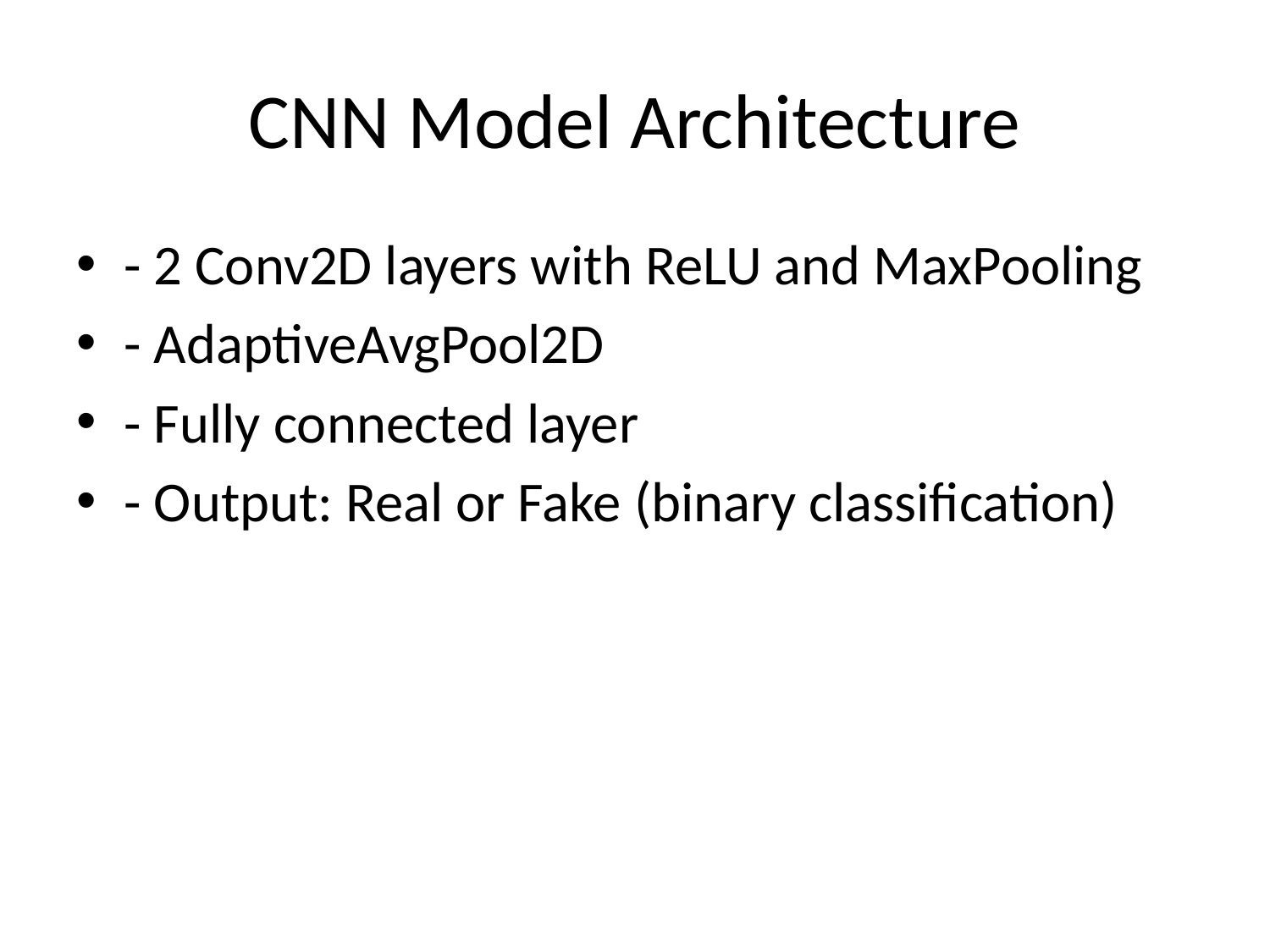

# CNN Model Architecture
- 2 Conv2D layers with ReLU and MaxPooling
- AdaptiveAvgPool2D
- Fully connected layer
- Output: Real or Fake (binary classification)